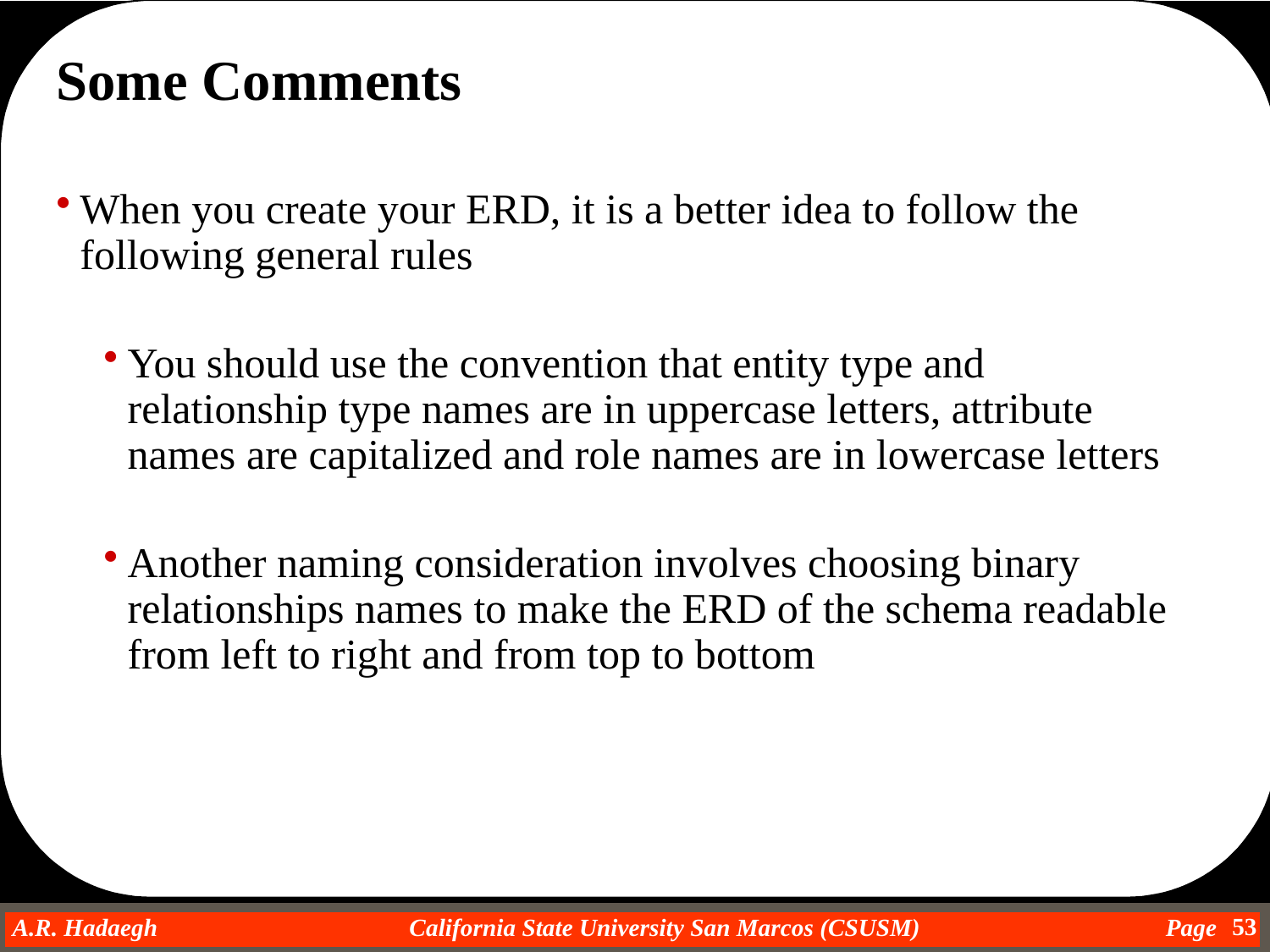

Some Comments

When you create your ERD, it is a better idea to follow the following general rules

You should use the convention that entity type and relationship type names are in uppercase letters, attribute names are capitalized and role names are in lowercase letters

Another naming consideration involves choosing binary relationships names to make the ERD of the schema readable from left to right and from top to bottom
53